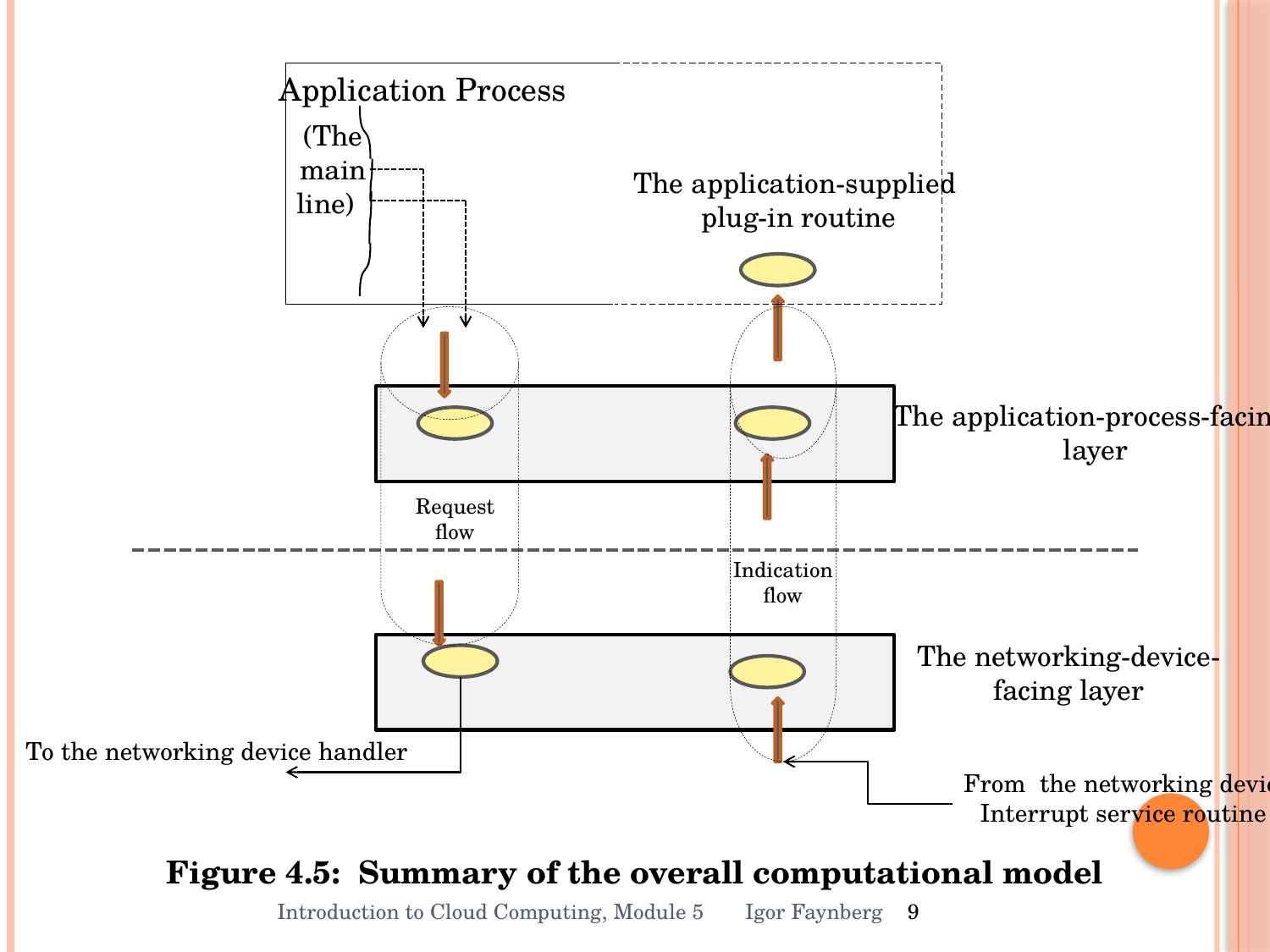

Application Process

(The main line)
The application-supplied
plug-in routine

The application-process-facing
layer

Request flow
Indication flow

The networking-device-facing layer

To the networking device handler
From  the networking device
Interrupt service routine
Figure 4.5:  Summary of the overall computational model